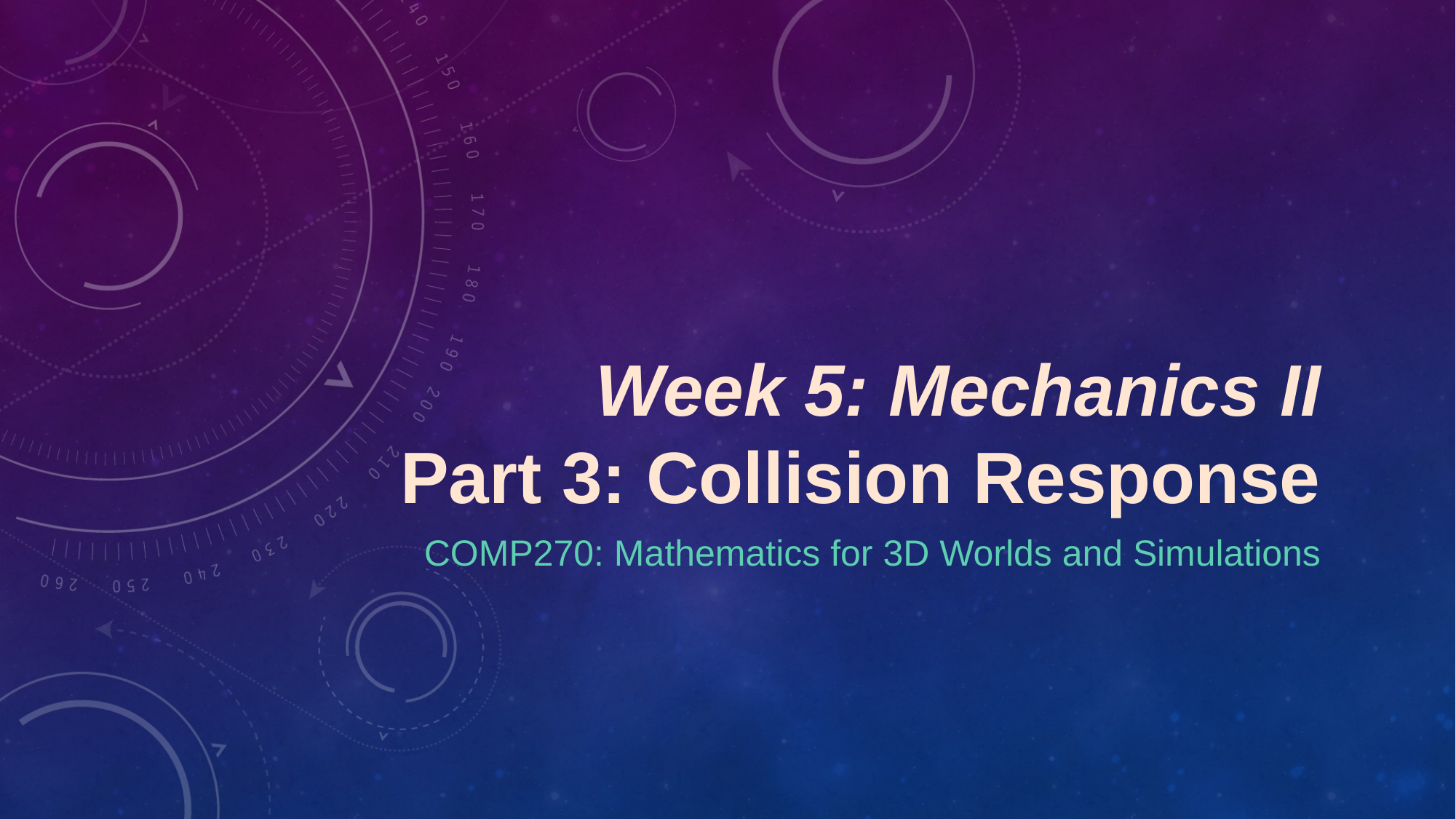

# Week 5: Mechanics II Part 3: Collision Response
COMP270: Mathematics for 3D Worlds and Simulations